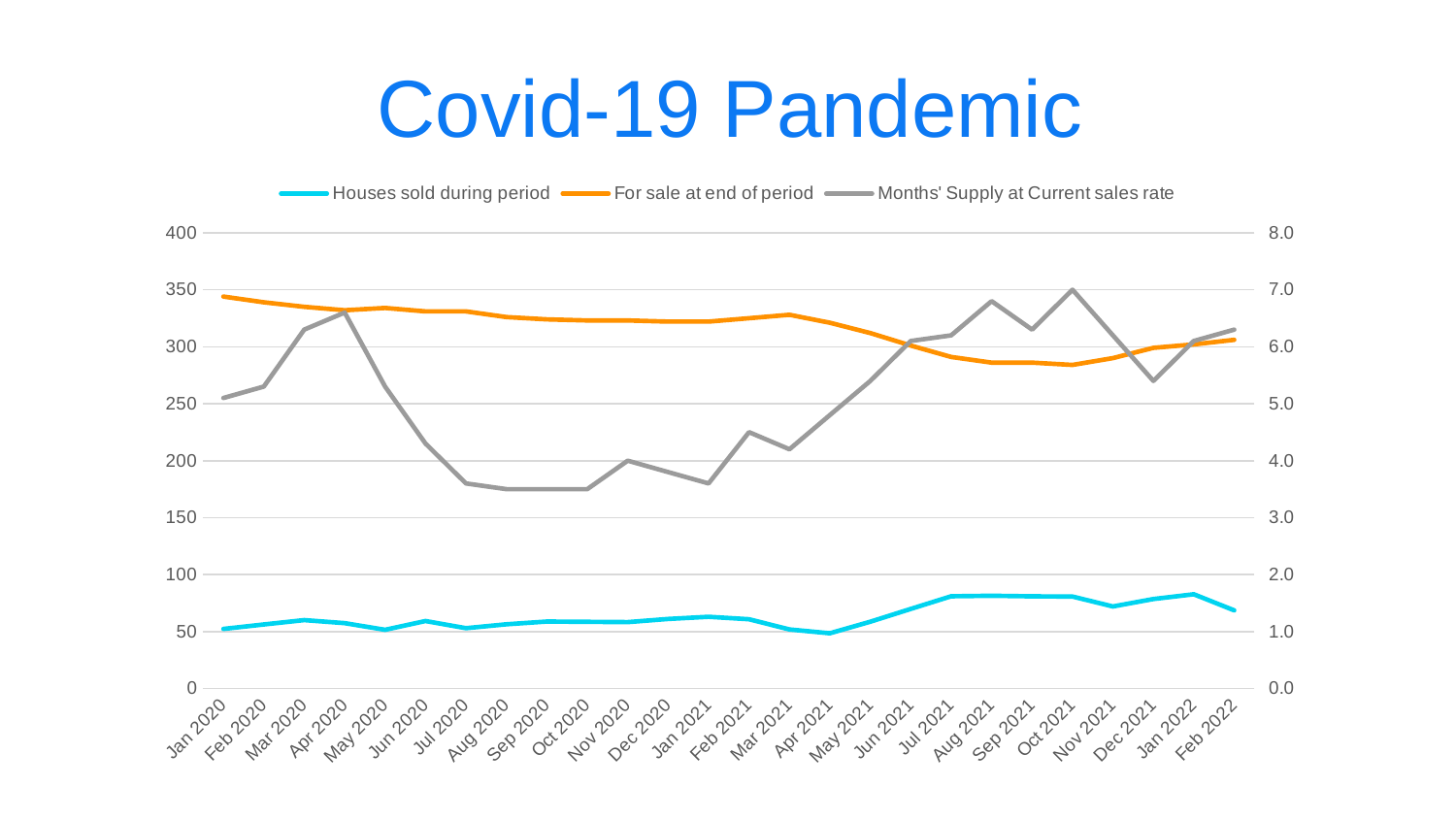

# Covid-19 Pandemic

### Chart

| Category |  |  |  |
|---|---|---|---|
| 43831 | 52.333333333333336 | 344.0 | 5.1 |
| 43862 | 56.25 | 339.0 | 5.3 |
| 43891 | 60.083333333333336 | 335.0 | 6.3 |
| 43922 | 57.416666666666664 | 332.0 | 6.6 |
| 43952 | 51.583333333333336 | 334.0 | 5.3 |
| 43983 | 59.25 | 331.0 | 4.3 |
| 44013 | 53.0 | 331.0 | 3.6 |
| 44044 | 56.416666666666664 | 326.0 | 3.5 |
| 44075 | 58.833333333333336 | 324.0 | 3.5 |
| 44105 | 58.583333333333336 | 323.0 | 3.5 |
| 44136 | 58.333333333333336 | 323.0 | 4.0 |
| 44166 | 61.083333333333336 | 322.0 | 3.8 |
| 44197 | 63.0 | 322.0 | 3.6 |
| 44228 | 60.833333333333336 | 325.0 | 4.5 |
| 44256 | 51.916666666666664 | 328.0 | 4.2 |
| 44287 | 48.5 | 321.0 | 4.8 |
| 44317 | 58.666666666666664 | 312.0 | 5.4 |
| 44348 | 69.91666666666667 | 301.0 | 6.1 |
| 44378 | 81.0 | 291.0 | 6.2 |
| 44409 | 81.41666666666667 | 286.0 | 6.8 |
| 44440 | 80.91666666666667 | 286.0 | 6.3 |
| 44470 | 80.75 | 284.0 | 7.0 |
| 44501 | 72.08333333333333 | 290.0 | 6.2 |
| 44531 | 78.58333333333333 | 299.0 | 5.4 |
| 44562 | 82.75 | 302.0 | 6.1 |
| 44593 | 68.58333333333333 | 306.0 | 6.3 |